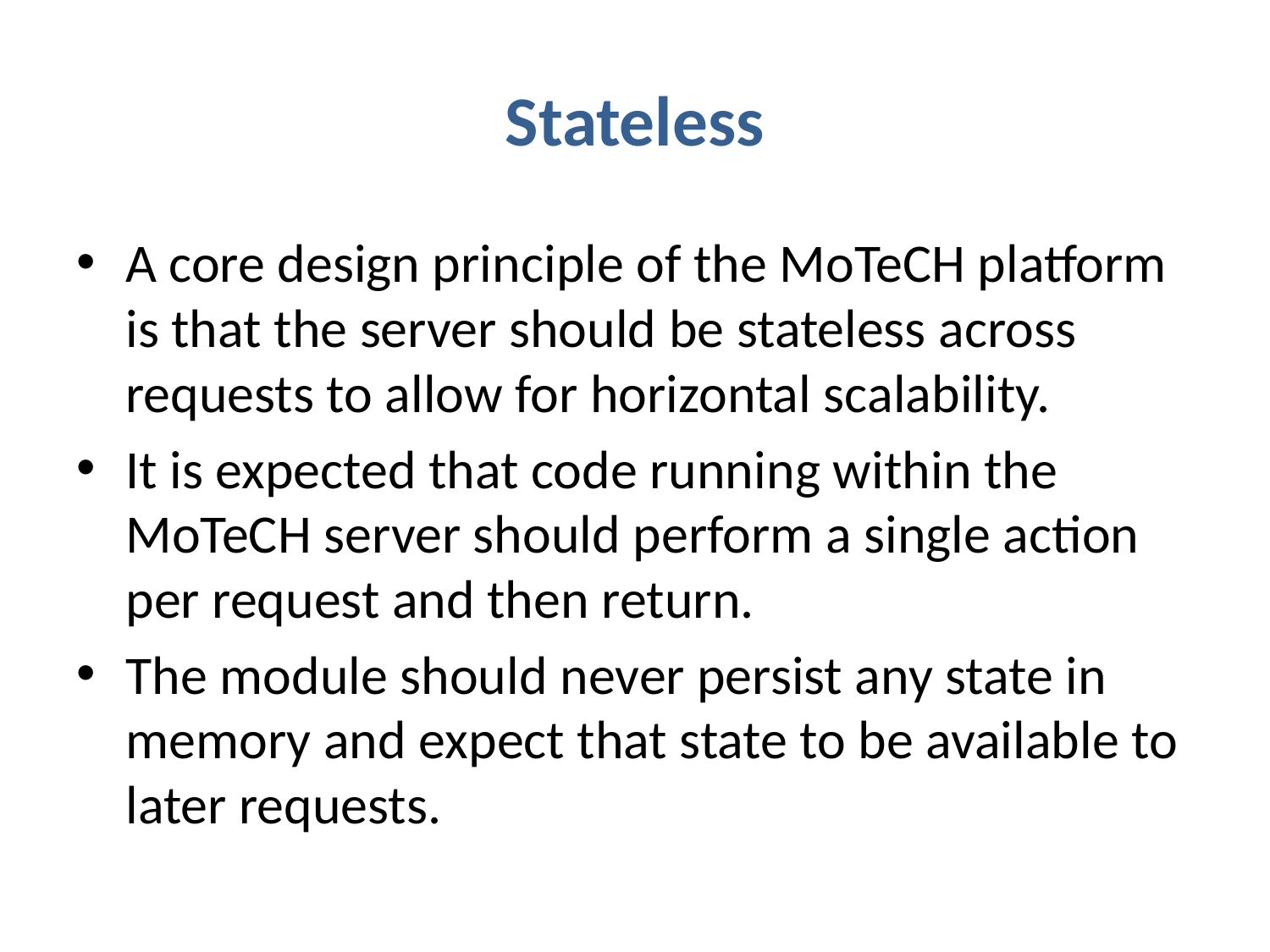

# Stateless
A core design principle of the MoTeCH platform is that the server should be stateless across requests to allow for horizontal scalability.
It is expected that code running within the MoTeCH server should perform a single action per request and then return.
The module should never persist any state in memory and expect that state to be available to later requests.